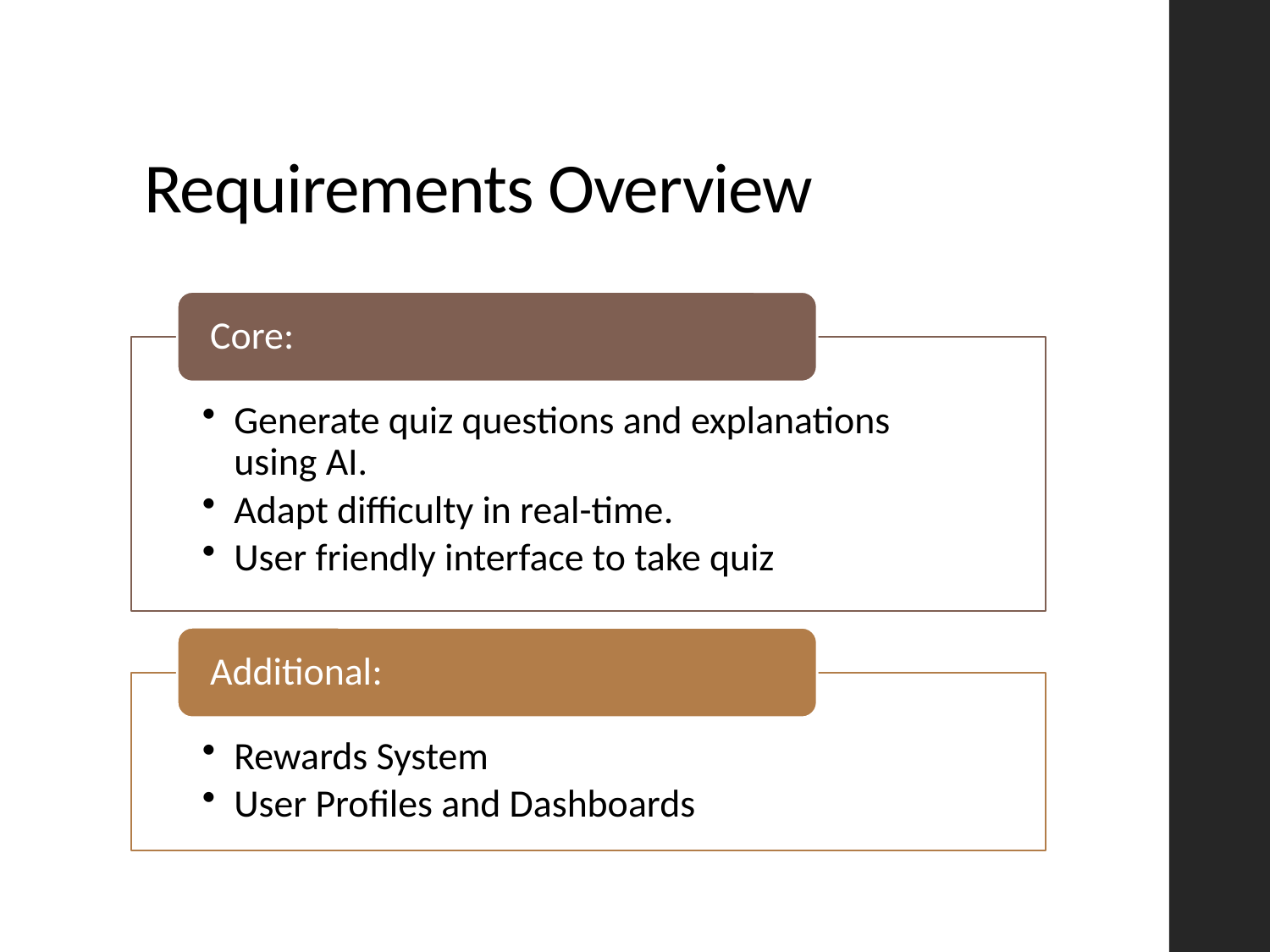

# Requirements Overview
Generate quiz questions and explanations using AI.
Adapt difficulty in real-time.
User friendly interface to take quiz
Core:
Rewards System
User Profiles and Dashboards
Additional: